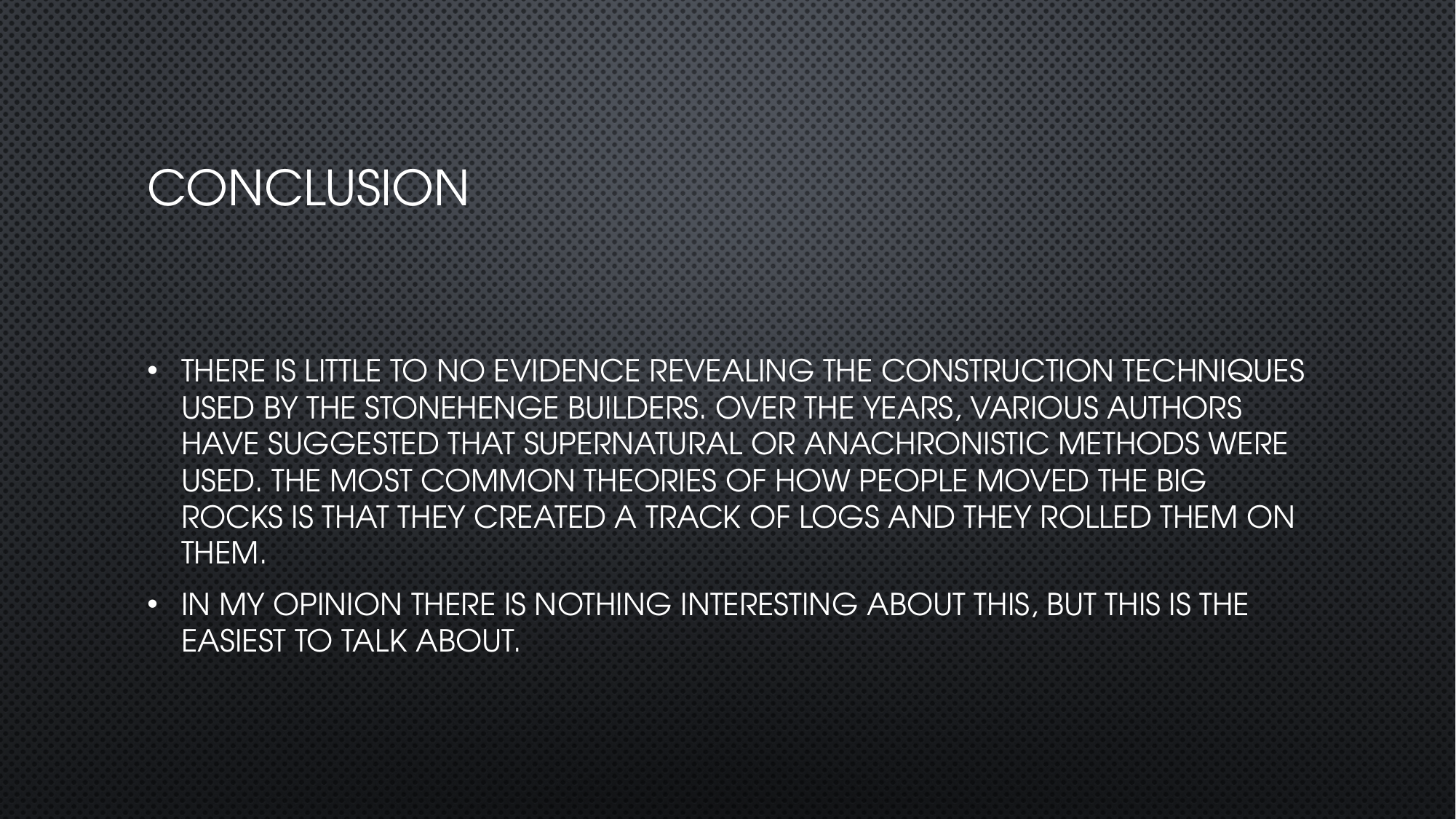

# Conclusion
There is little to no evidence revealing the construction techniques used by the Stonehenge builders. Over the years, various authors have suggested that supernatural or anachronistic methods were used. The most common theories of how people moved the big rocks is that they created a track of logs and they rolled them on them.
In my opinion there is nothing interesting about this, but this is the easiest to talk about.